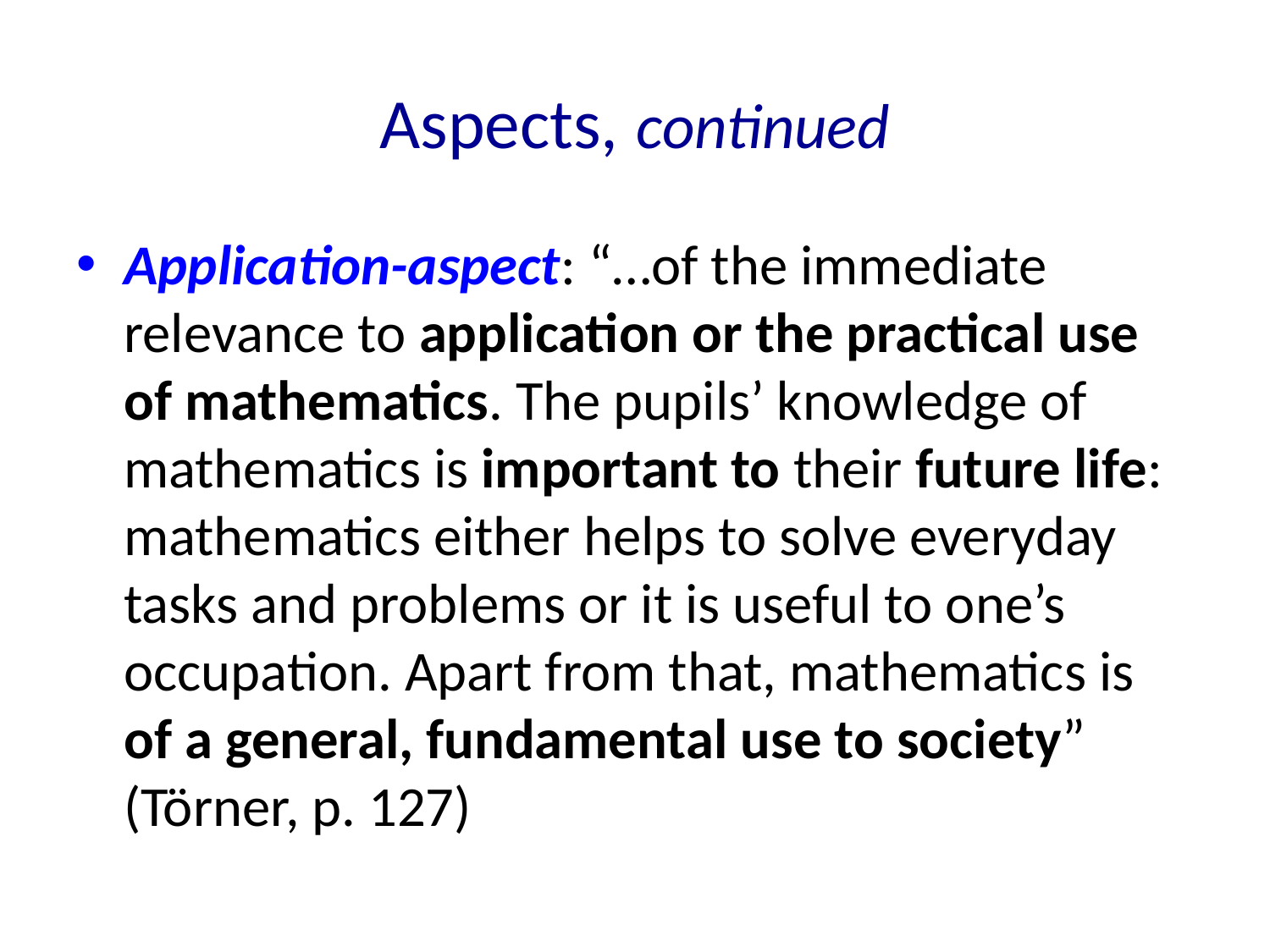

# Aspects, continued
Application-aspect: “…of the immediate relevance to application or the practical use of mathematics. The pupils’ knowledge of mathematics is important to their future life: mathematics either helps to solve everyday tasks and problems or it is useful to one’s occupation. Apart from that, mathematics is of a general, fundamental use to society” (Törner, p. 127)